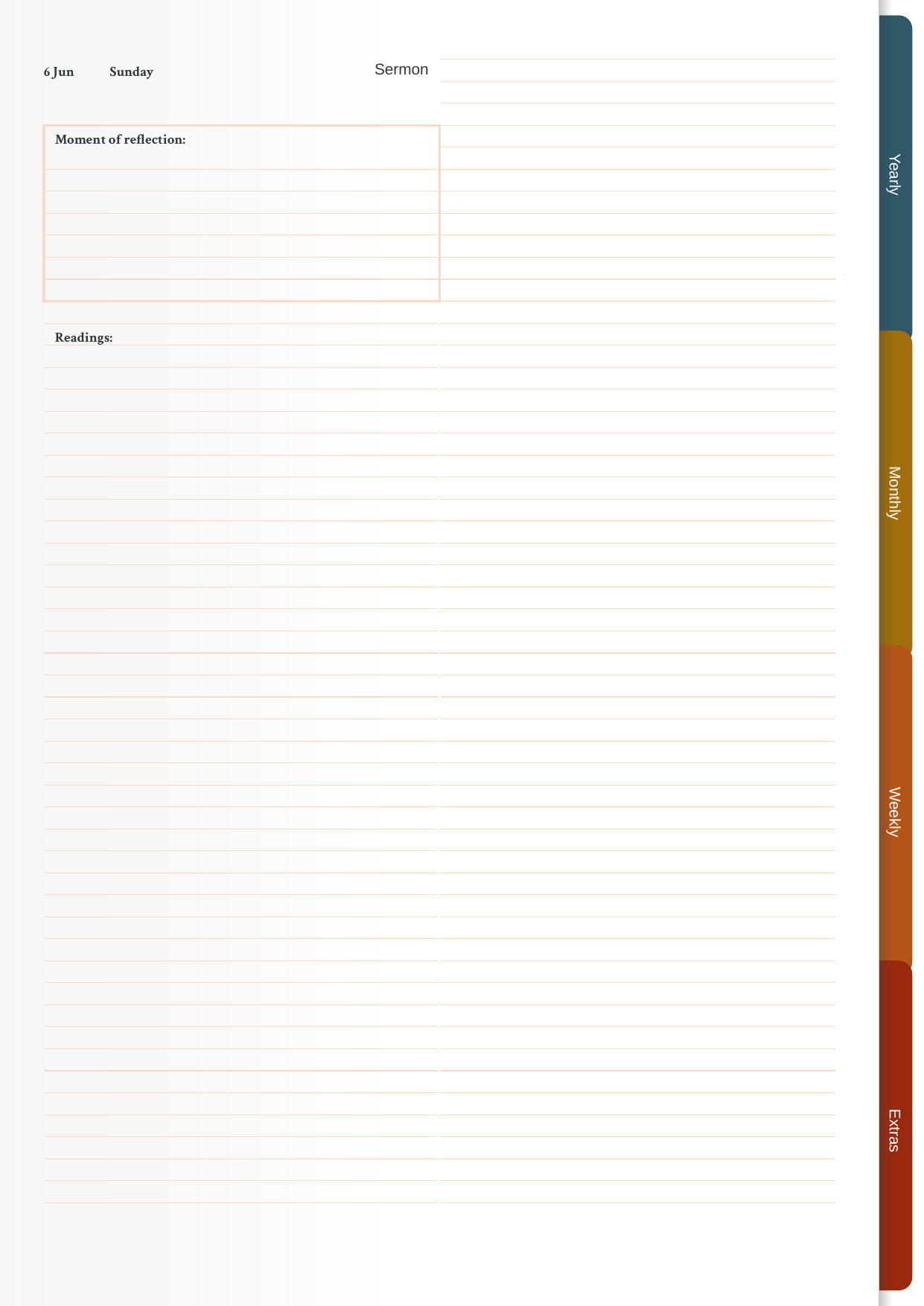

# 6June
Yearly
6 Jun
Sunday
Sermon
Monthly
Weekly
Extras